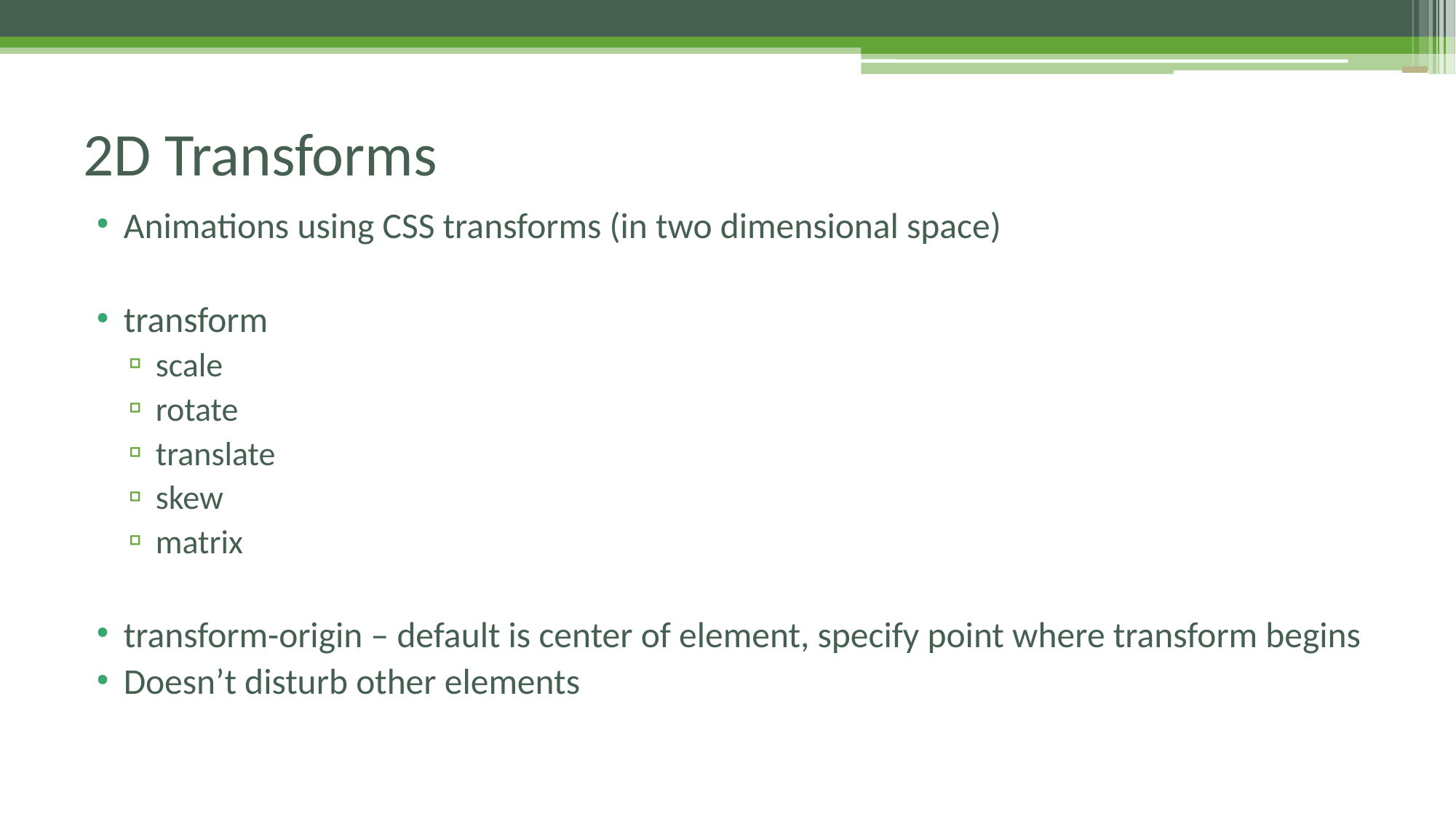

# 2D Transforms
Animations using CSS transforms (in two dimensional space)

transform
scale
rotate
translate
skew
matrix

transform-origin – default is center of element, specify point where transform begins
Doesn’t disturb other elements